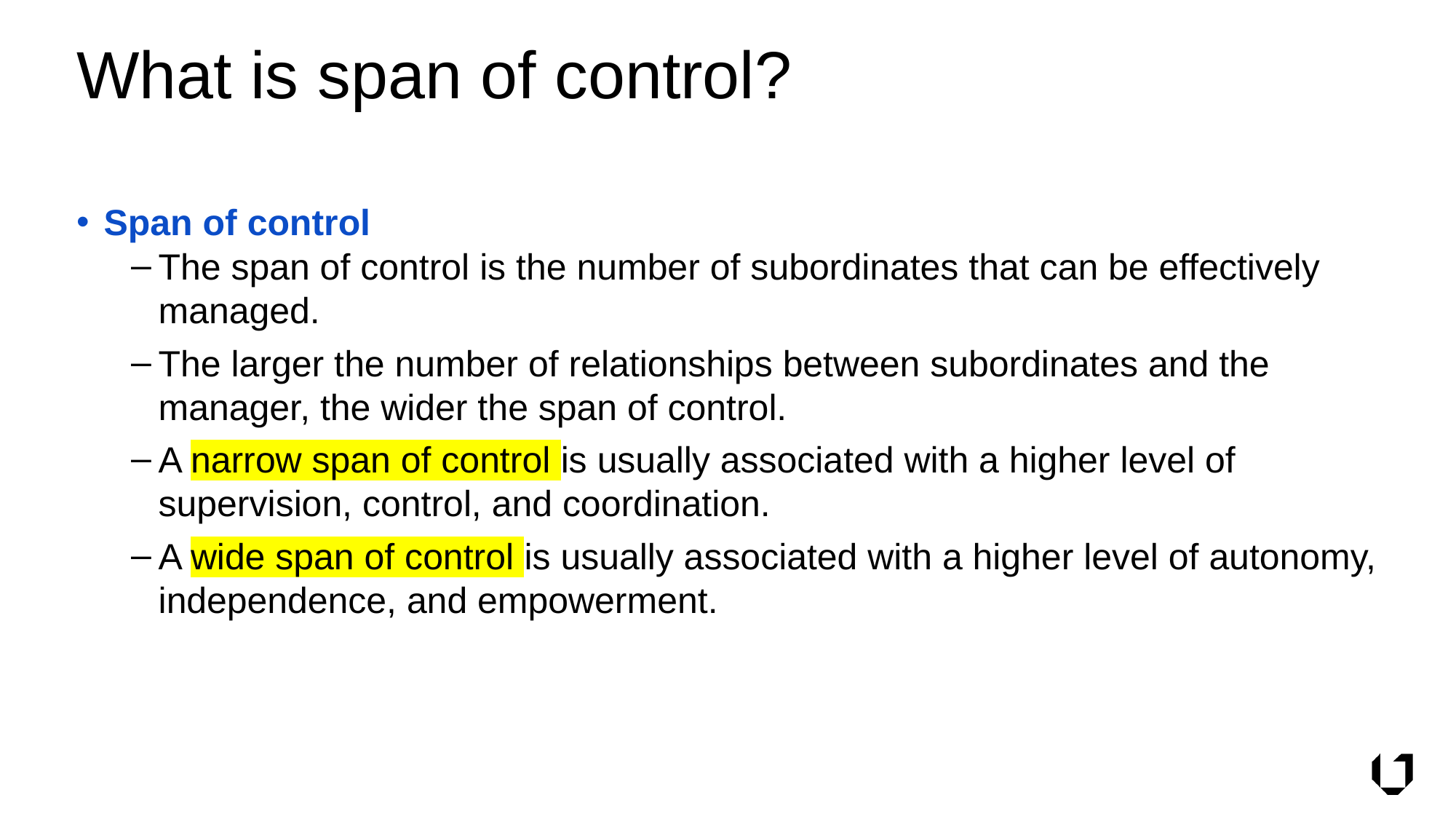

# What is span of control?
Span of control
The span of control is the number of subordinates that can be effectively managed.
The larger the number of relationships between subordinates and the manager, the wider the span of control.
A narrow span of control is usually associated with a higher level of supervision, control, and coordination.
A wide span of control is usually associated with a higher level of autonomy, independence, and empowerment.